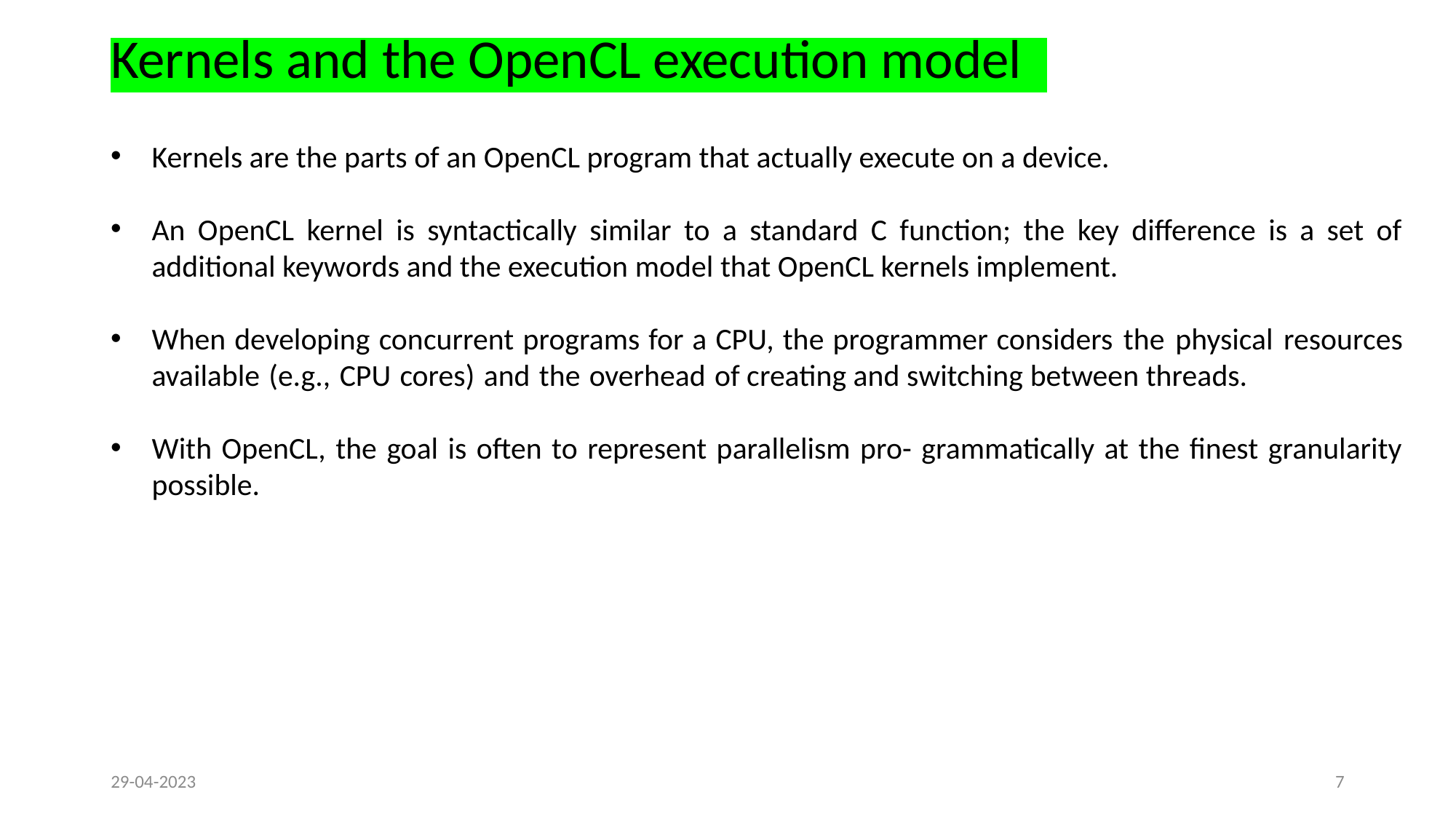

Kernels and the OpenCL execution model
Kernels are the parts of an OpenCL program that actually execute on a device.

An OpenCL kernel is syntactically similar to a standard C function; the key difference is a set of additional keywords and the execution model that OpenCL kernels implement.

When developing concurrent programs for a CPU, the programmer considers the physical resources available (e.g., CPU cores) and the overhead of creating and switching between threads.

With OpenCL, the goal is often to represent parallelism pro- grammatically at the finest granularity possible.

29-04-2023
7